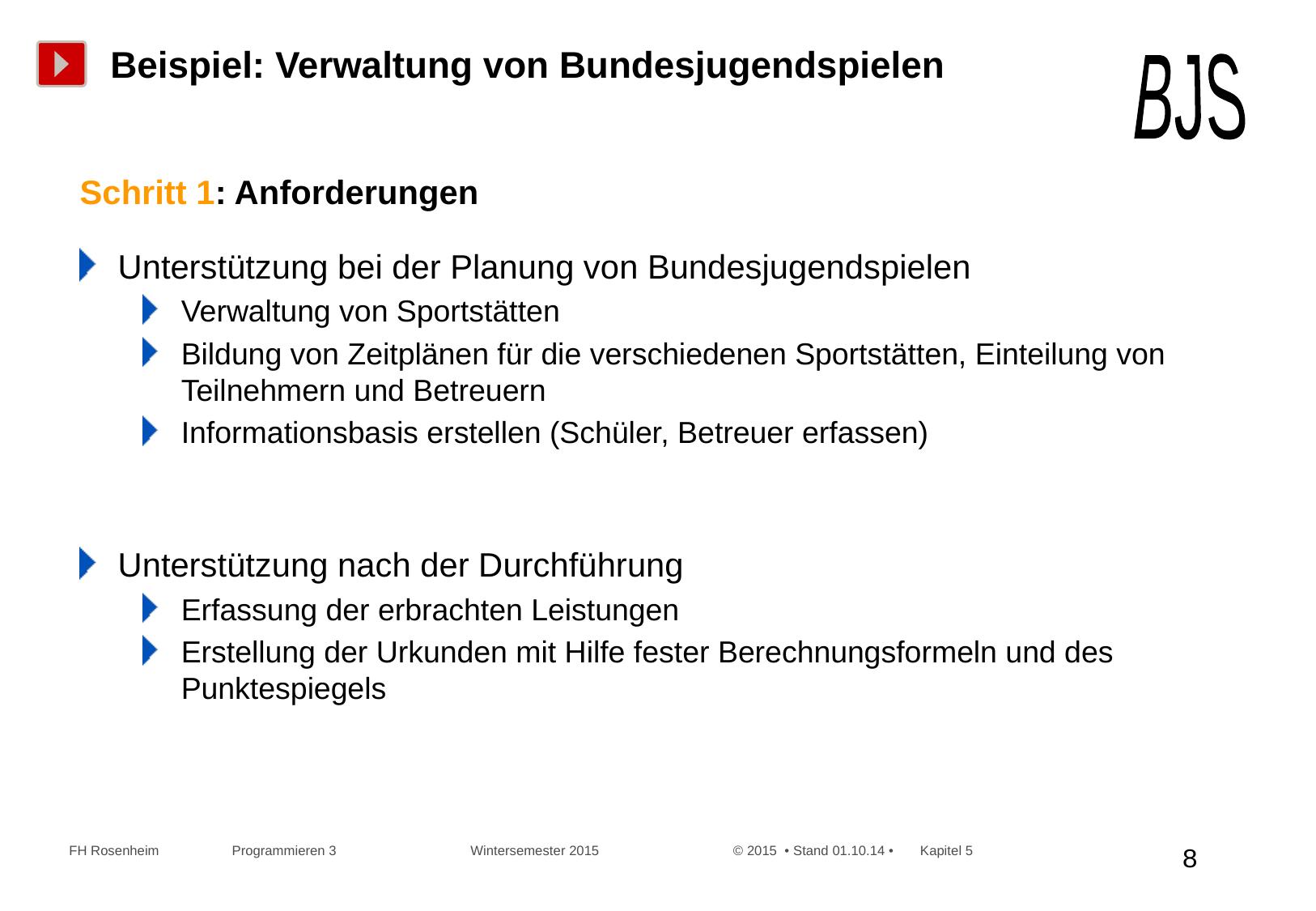

# Beispiel: Verwaltung von Bundesjugendspielen
BJS
Schritt 1: Anforderungen
Unterstützung bei der Planung von Bundesjugendspielen
Verwaltung von Sportstätten
Bildung von Zeitplänen für die verschiedenen Sportstätten, Einteilung von Teilnehmern und Betreuern
Informationsbasis erstellen (Schüler, Betreuer erfassen)

Unterstützung nach der Durchführung
Erfassung der erbrachten Leistungen
Erstellung der Urkunden mit Hilfe fester Berechnungsformeln und des Punktespiegels
     FH Rosenheim                   Programmieren 3                                   Wintersemester 2015                                   © 2015  • Stand 01.10.14 •       Kapitel 5